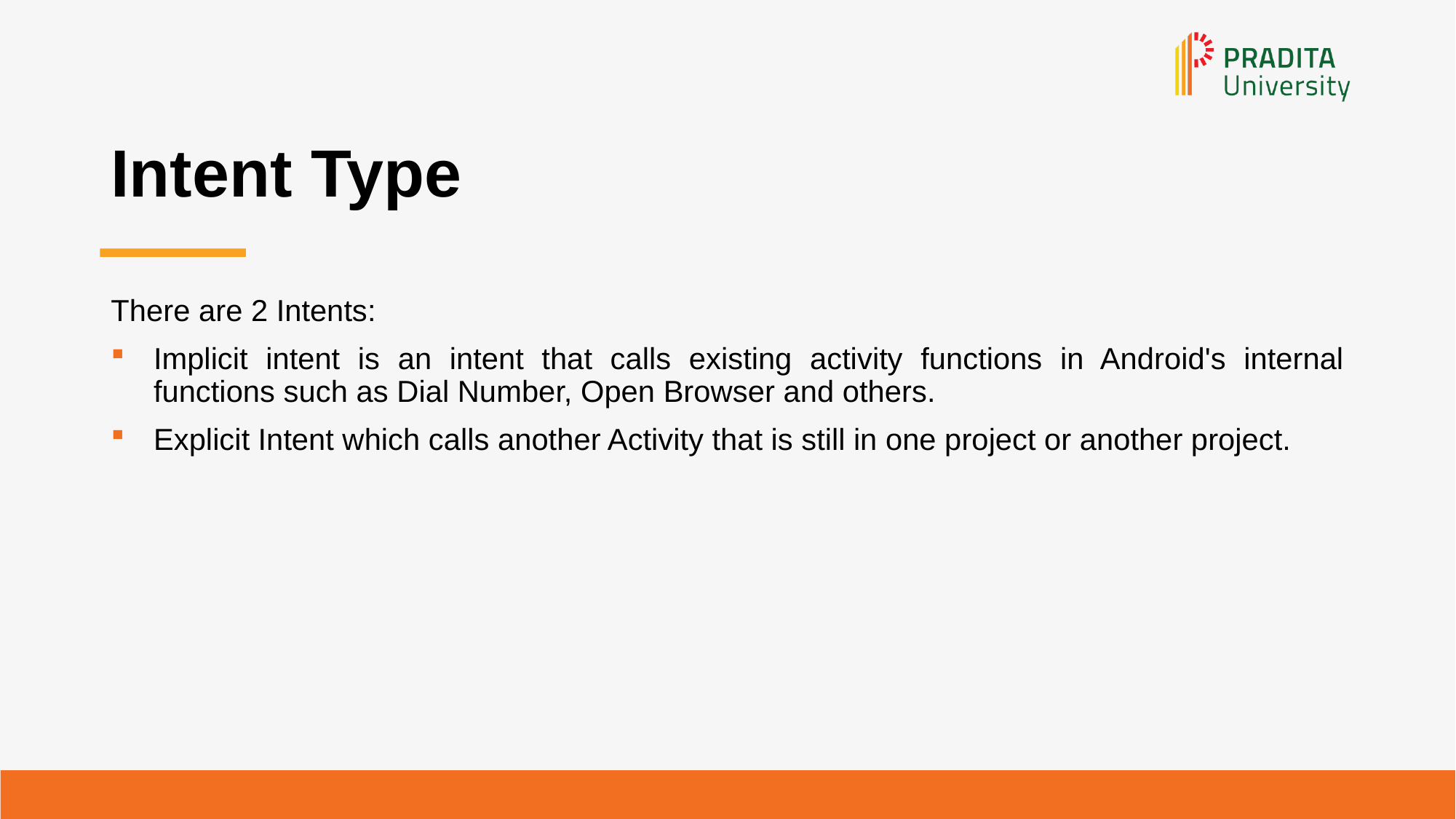

# Intent Type
There are 2 Intents:
Implicit intent is an intent that calls existing activity functions in Android's internal functions such as Dial Number, Open Browser and others.
Explicit Intent which calls another Activity that is still in one project or another project.